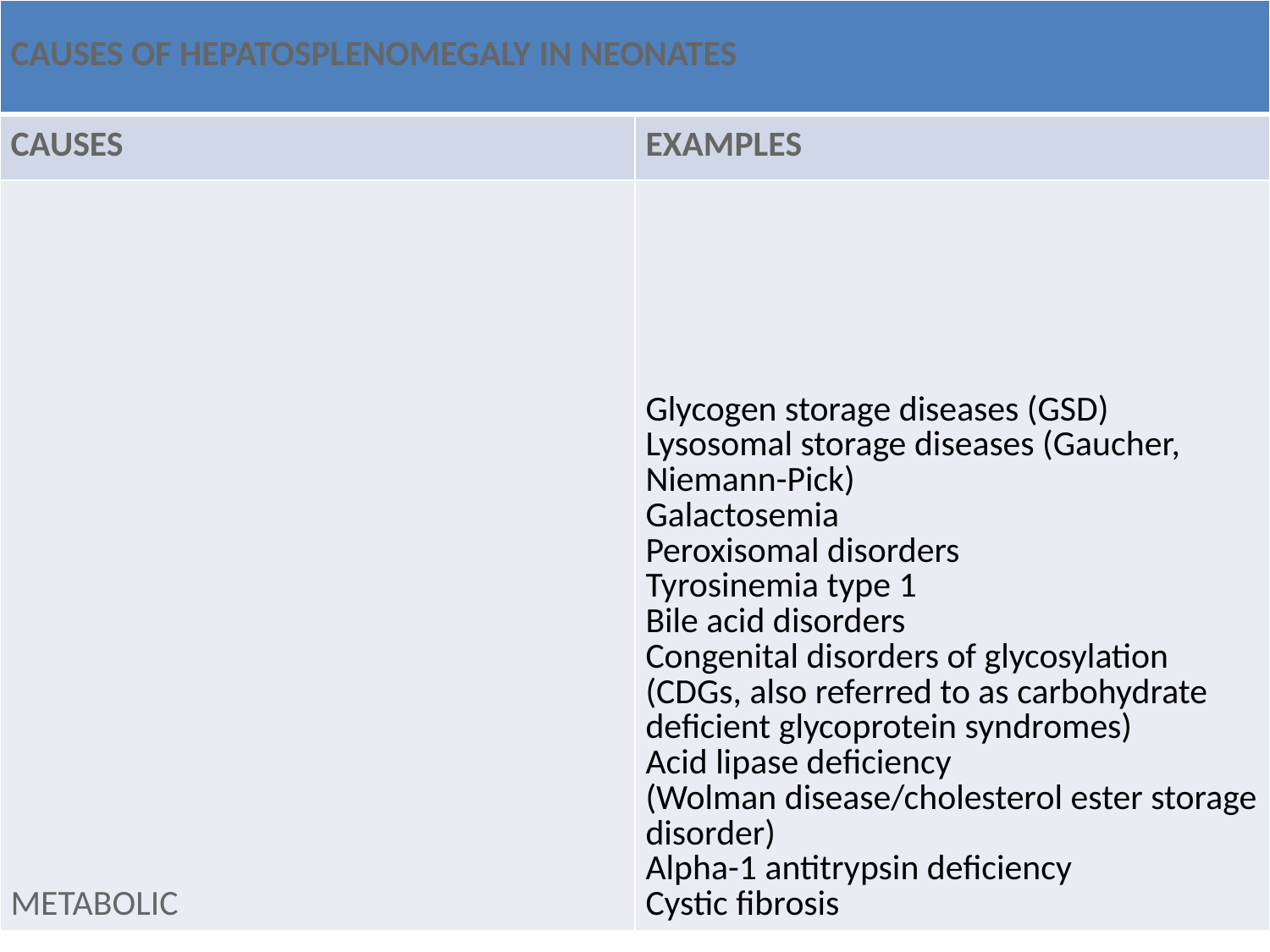

| CAUSES OF HEPATOSPLENOMEGALY IN NEONATES |  |
| --- | --- |
| CAUSES | EXAMPLES |
| METABOLIC | Glycogen storage diseases (GSD) Lysosomal storage diseases (Gaucher, Niemann-Pick) Galactosemia Peroxisomal disorders Tyrosinemia type 1 Bile acid disorders Congenital disorders of glycosylation (CDGs, also referred to as carbohydrate deficient glycoprotein syndromes) Acid lipase deficiency (Wolman disease/cholesterol ester storage disorder) Alpha-1 antitrypsin deficiency Cystic fibrosis |
#